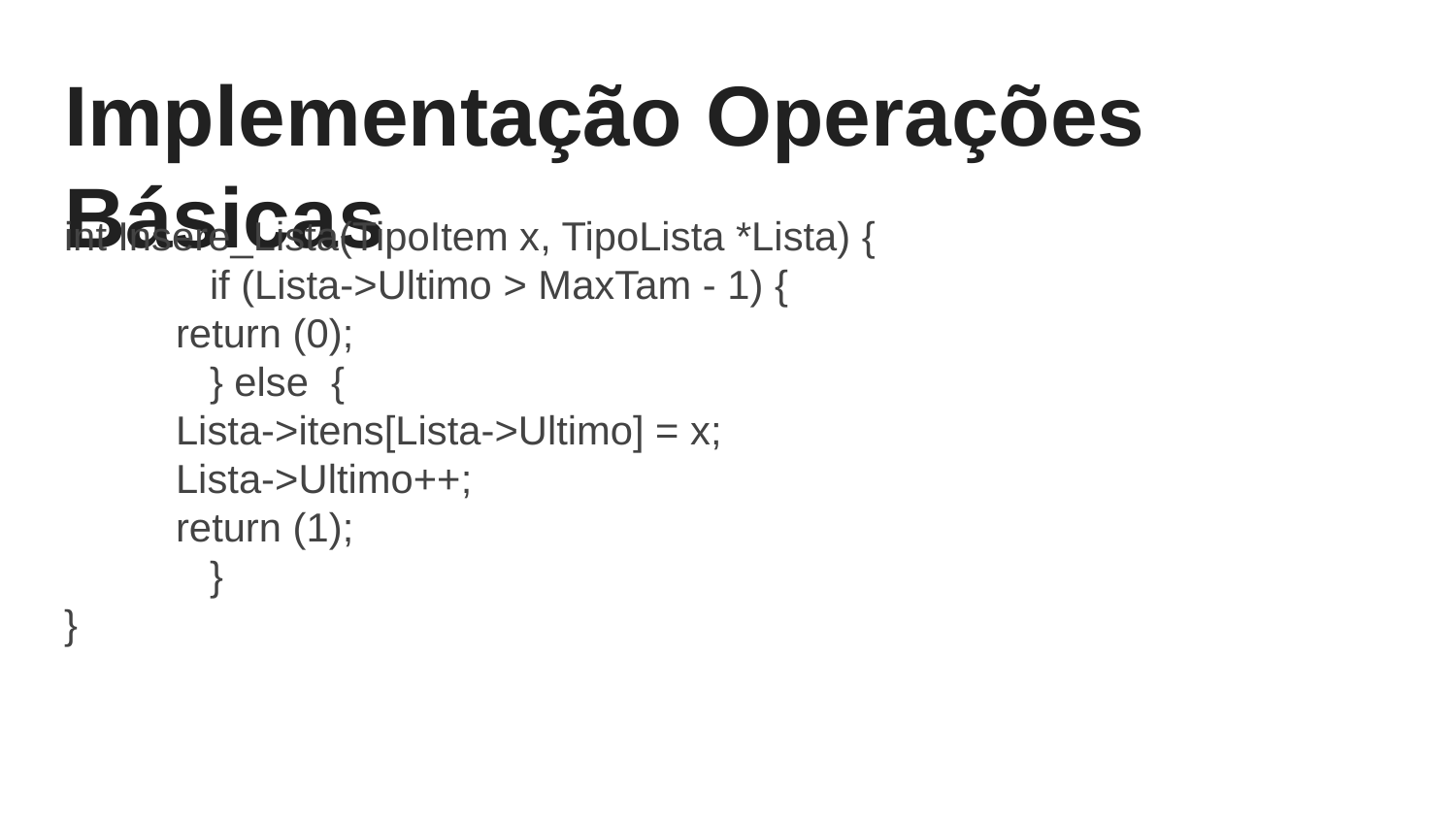

# Implementação Operações Básicas
int Insere_Lista(TipoItem x, TipoLista *Lista) {
	if (Lista->Ultimo > MaxTam - 1) {
          return (0);
	} else  {
          Lista->itens[Lista->Ultimo] = x;
          Lista->Ultimo++;
          return (1);
	}
}